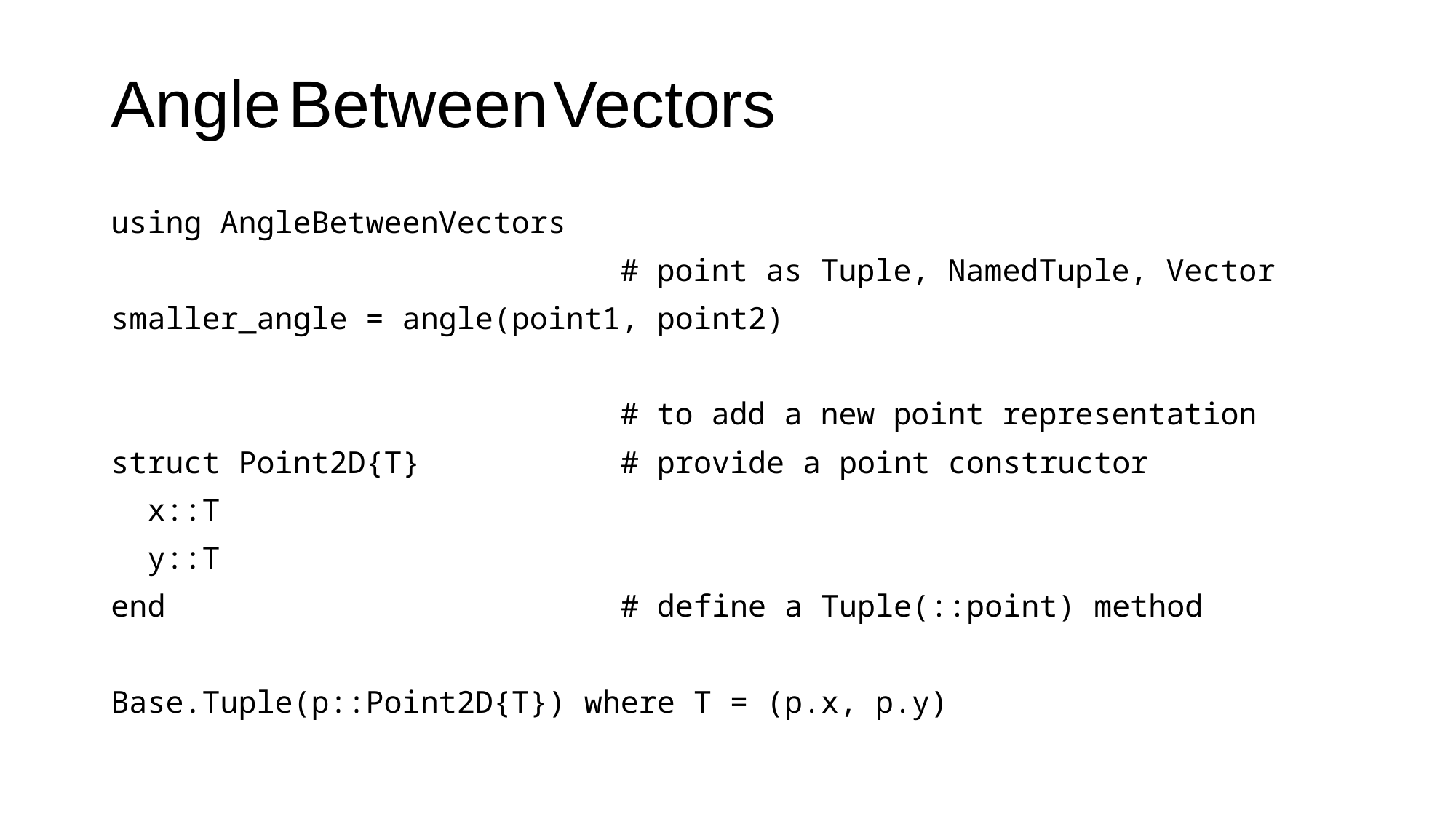

# Angle Between Vectors
using AngleBetweenVectors
                            # point as Tuple, NamedTuple, Vector
smaller_angle = angle(point1, point2)

                            # to add a new point representation
struct Point2D{T}           # provide a point constructor
  x::T
  y::T
end                         # define a Tuple(::point) method

Base.Tuple(p::Point2D{T}) where T = (p.x, p.y)